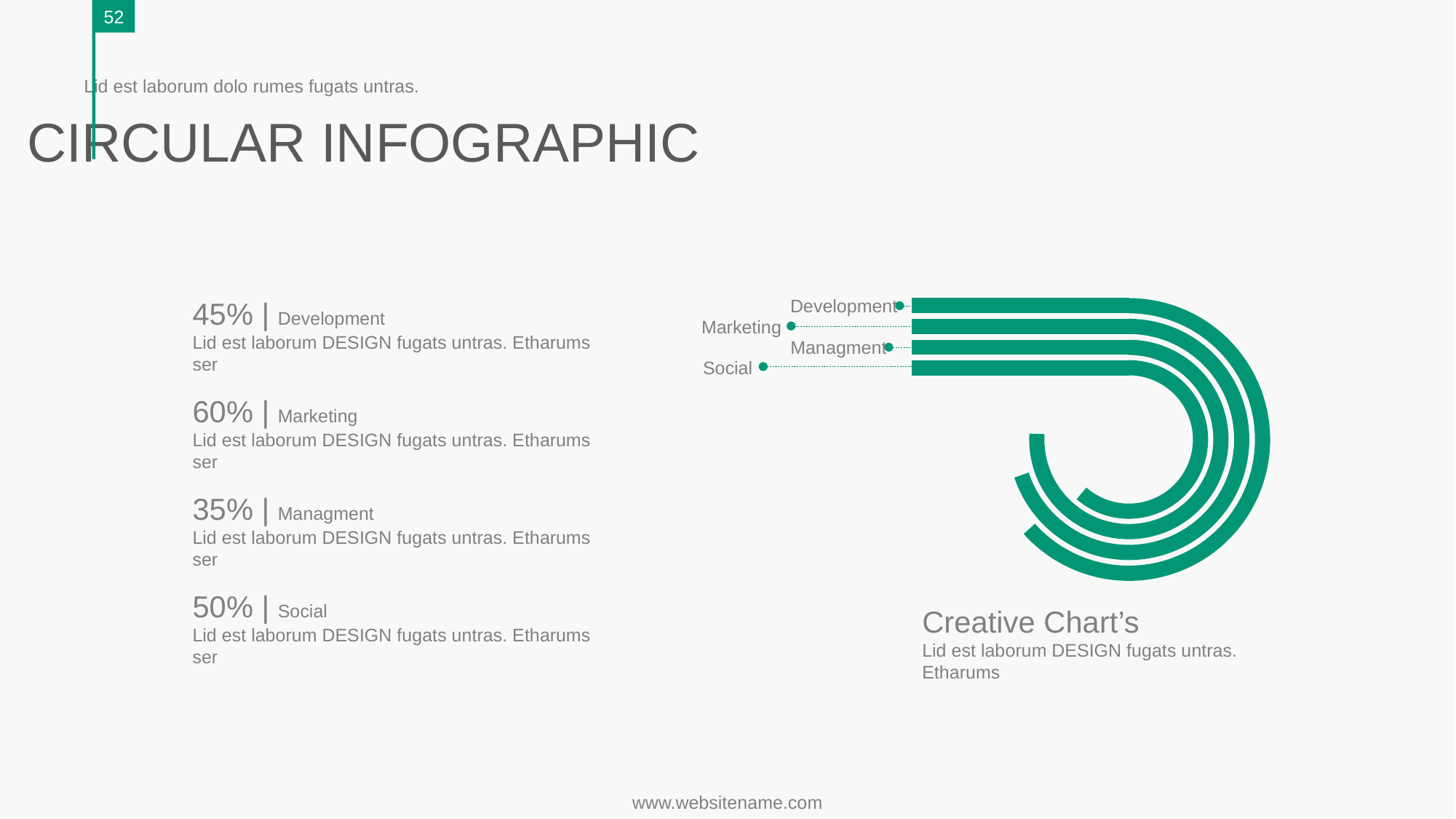

52

Lid est laborum dolo rumes fugats untras.
CIRCULAR INFOGRAPHIC
45% | Development
Lid est laborum DESIGN fugats untras. Etharums ser
Development

Marketing

Managment

Social

60% | Marketing
Lid est laborum DESIGN fugats untras. Etharums ser
35% | Managment
Lid est laborum DESIGN fugats untras. Etharums ser
50% | Social
Lid est laborum DESIGN fugats untras. Etharums ser
Creative Chart’s
Lid est laborum DESIGN fugats untras. Etharums
www.websitename.com